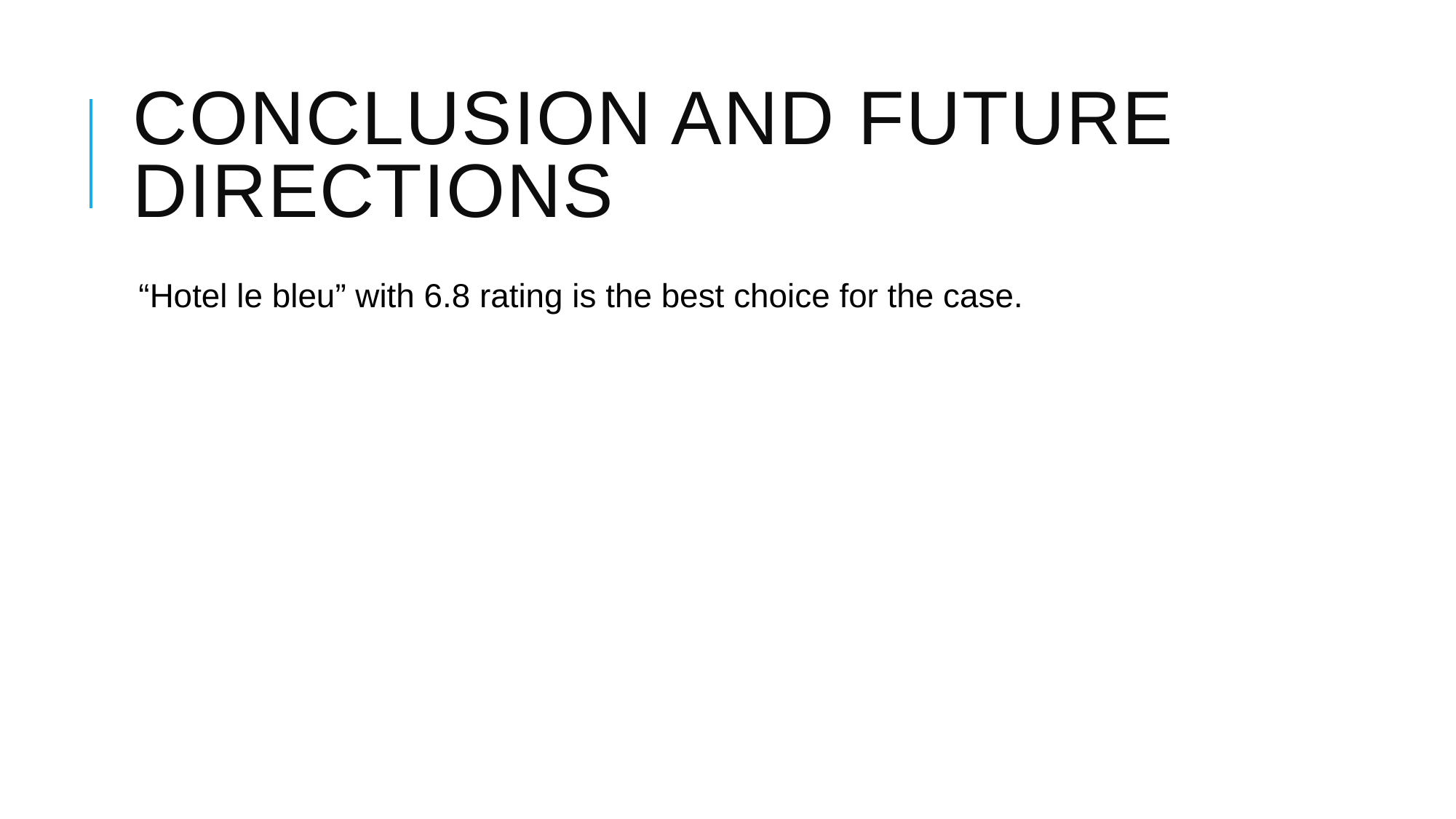

# Conclusion and future directions
“Hotel le bleu” with 6.8 rating is the best choice for the case.